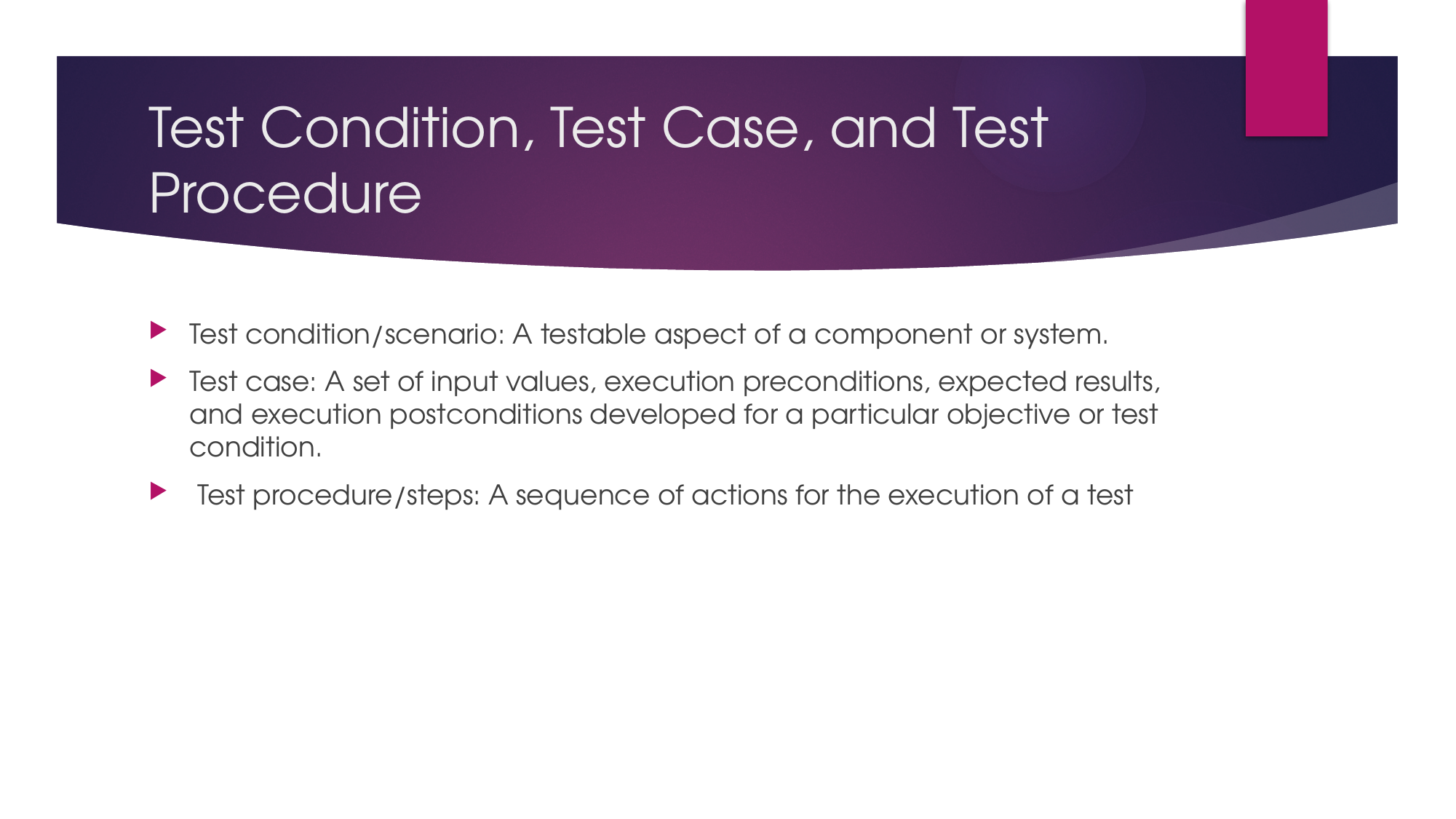

# Test Condition, Test Case, and Test Procedure
Test condition/scenario: A testable aspect of a component or system.
Test case: A set of input values, execution preconditions, expected results, and execution postconditions developed for a particular objective or test condition.
 Test procedure/steps: A sequence of actions for the execution of a test